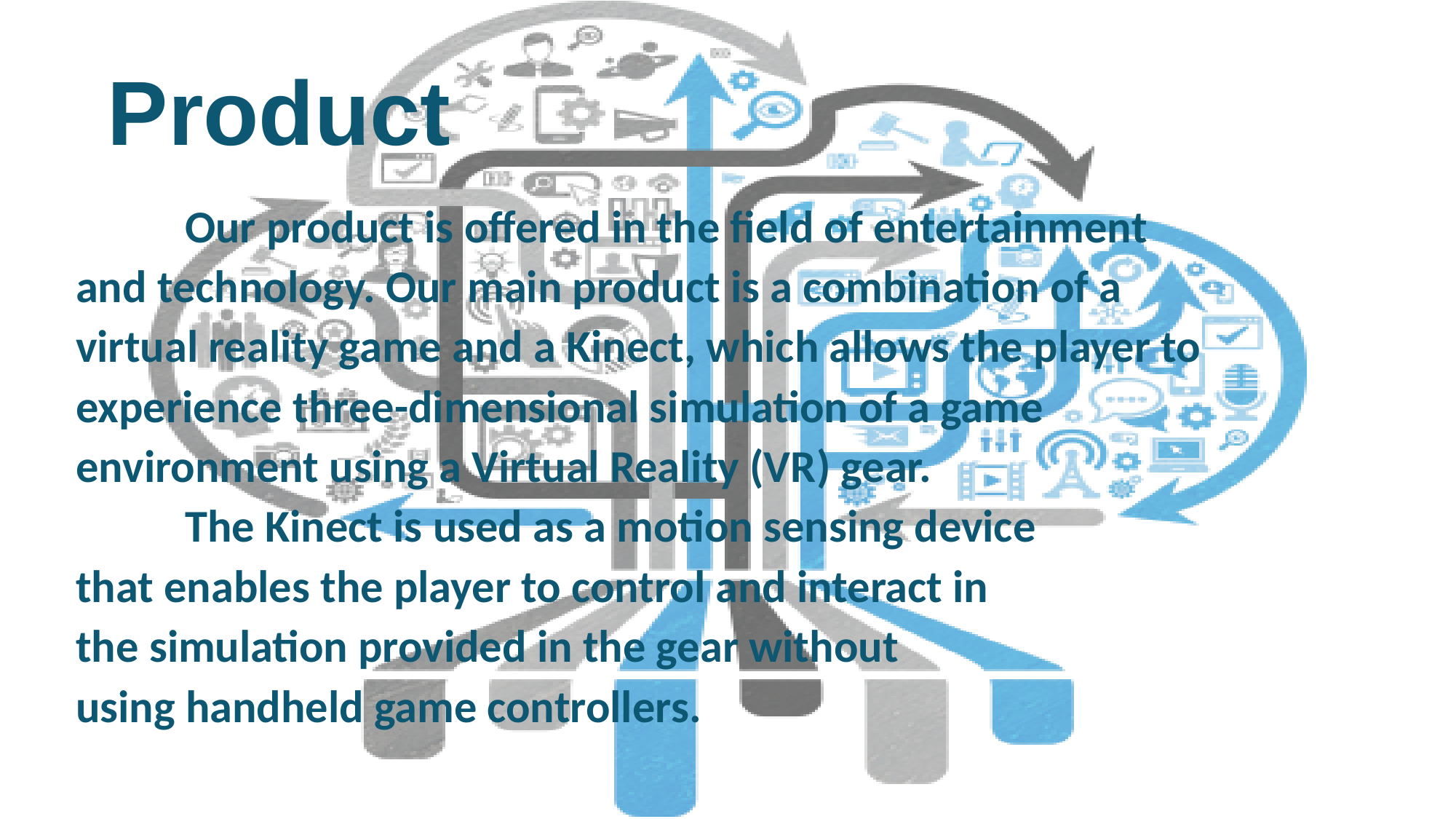

# Product
	Our product is offered in the field of entertainment and technology. Our main product is a combination of a virtual reality game and a Kinect, which allows the player to experience three-dimensional simulation of a game environment using a Virtual Reality (VR) gear.
	The Kinect is used as a motion sensing device
that enables the player to control and interact in
the simulation provided in the gear without
using handheld game controllers.